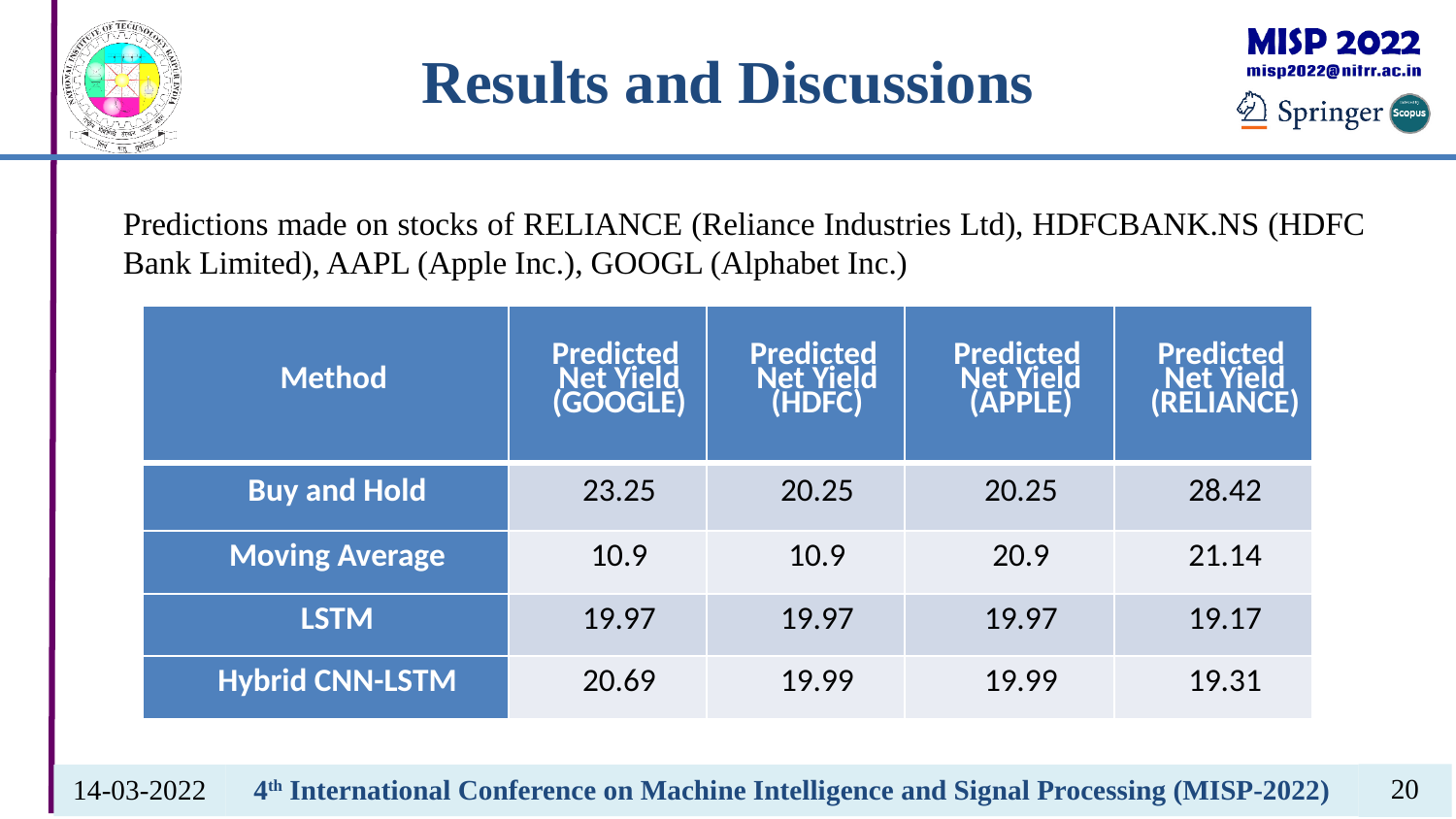

Predictions made on stocks of RELIANCE (Reliance Industries Ltd), HDFCBANK.NS (HDFC Bank Limited), AAPL (Apple Inc.), GOOGL (Alphabet Inc.)

| Method | Predicted Net Yield (GOOGLE) | Predicted Net Yield (HDFC) | Predicted Net Yield (APPLE) | Predicted Net Yield (RELIANCE) |
| --- | --- | --- | --- | --- |
| Buy and Hold | 23.25 | 20.25 | 20.25 | 28.42 |
| Moving Average | 10.9 | 10.9 | 20.9 | 21.14 |
| LSTM | 19.97 | 19.97 | 19.97 | 19.17 |
| Hybrid CNN-LSTM | 20.69 | 19.99 | 19.99 | 19.31 |
20
14-03-2022
4th International Conference on Machine Intelligence and Signal Processing (MISP-2022)